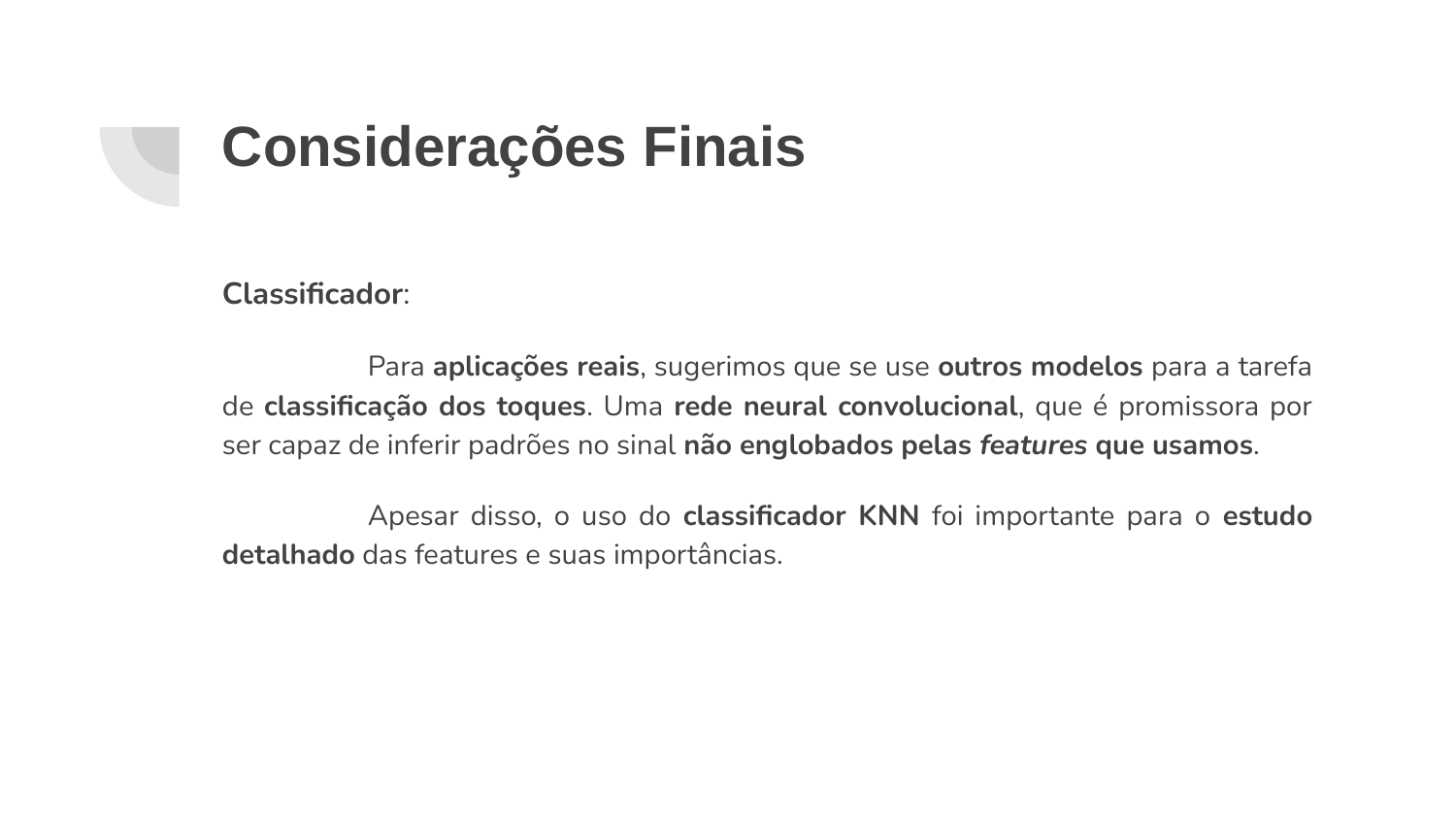

# Considerações Finais
Classificador:
	Para aplicações reais, sugerimos que se use outros modelos para a tarefa de classificação dos toques. Uma rede neural convolucional, que é promissora por ser capaz de inferir padrões no sinal não englobados pelas features que usamos.
	Apesar disso, o uso do classificador KNN foi importante para o estudo detalhado das features e suas importâncias.